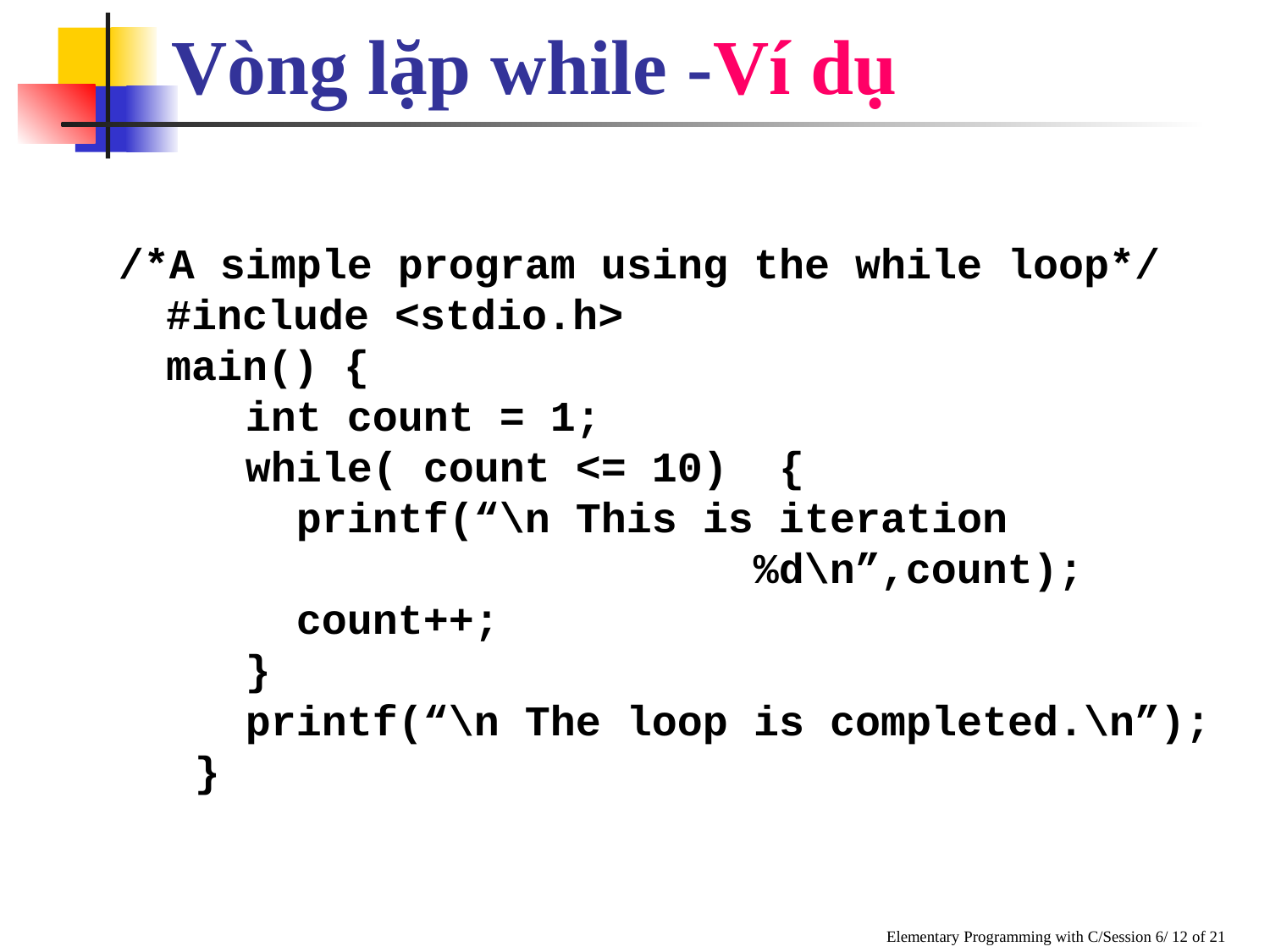

Vòng lặp while -Ví dụ
/*A simple program using the while loop*/
	#include <stdio.h>
	main() {
		int count = 1;
		while( count <= 10)  {
		  printf(“\n This is iteration 							%d\n”,count);
		  count++;
		}
		printf(“\n The loop is completed.\n”);
   }
Elementary Programming with C/Session 6/ 12 of 21